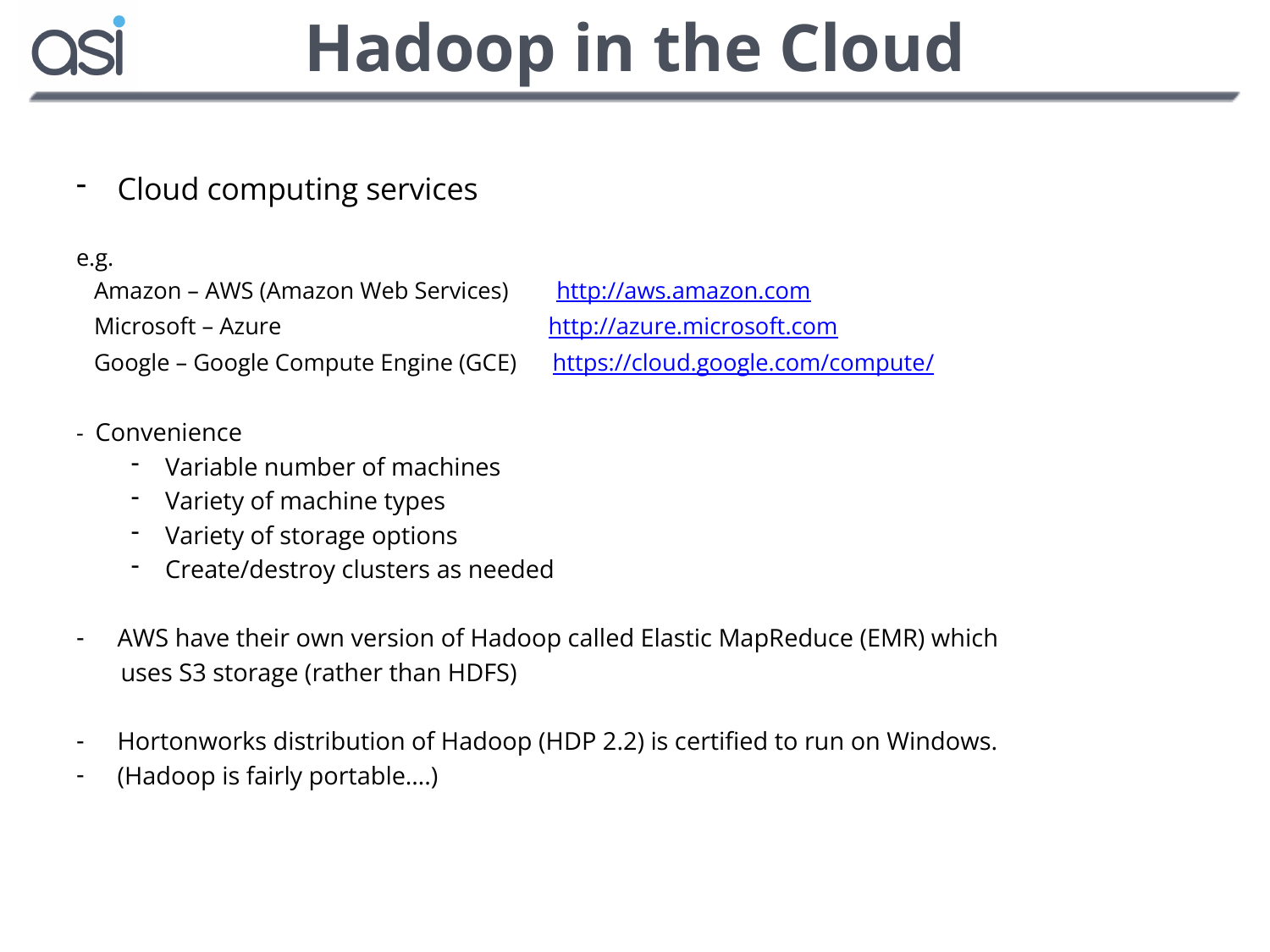

# Hadoop in the Cloud
Cloud computing services

e.g.
   Amazon – AWS (Amazon Web Services)        http://aws.amazon.com
   Microsoft – Azure                                             http://azure.microsoft.com
   Google – Google Compute Engine (GCE)      https://cloud.google.com/compute/

-  Convenience
Variable number of machines
Variety of machine types
Variety of storage options
Create/destroy clusters as needed

AWS have their own version of Hadoop called Elastic MapReduce (EMR) which
       uses S3 storage (rather than HDFS)

Hortonworks distribution of Hadoop (HDP 2.2) is certified to run on Windows.
(Hadoop is fairly portable….)